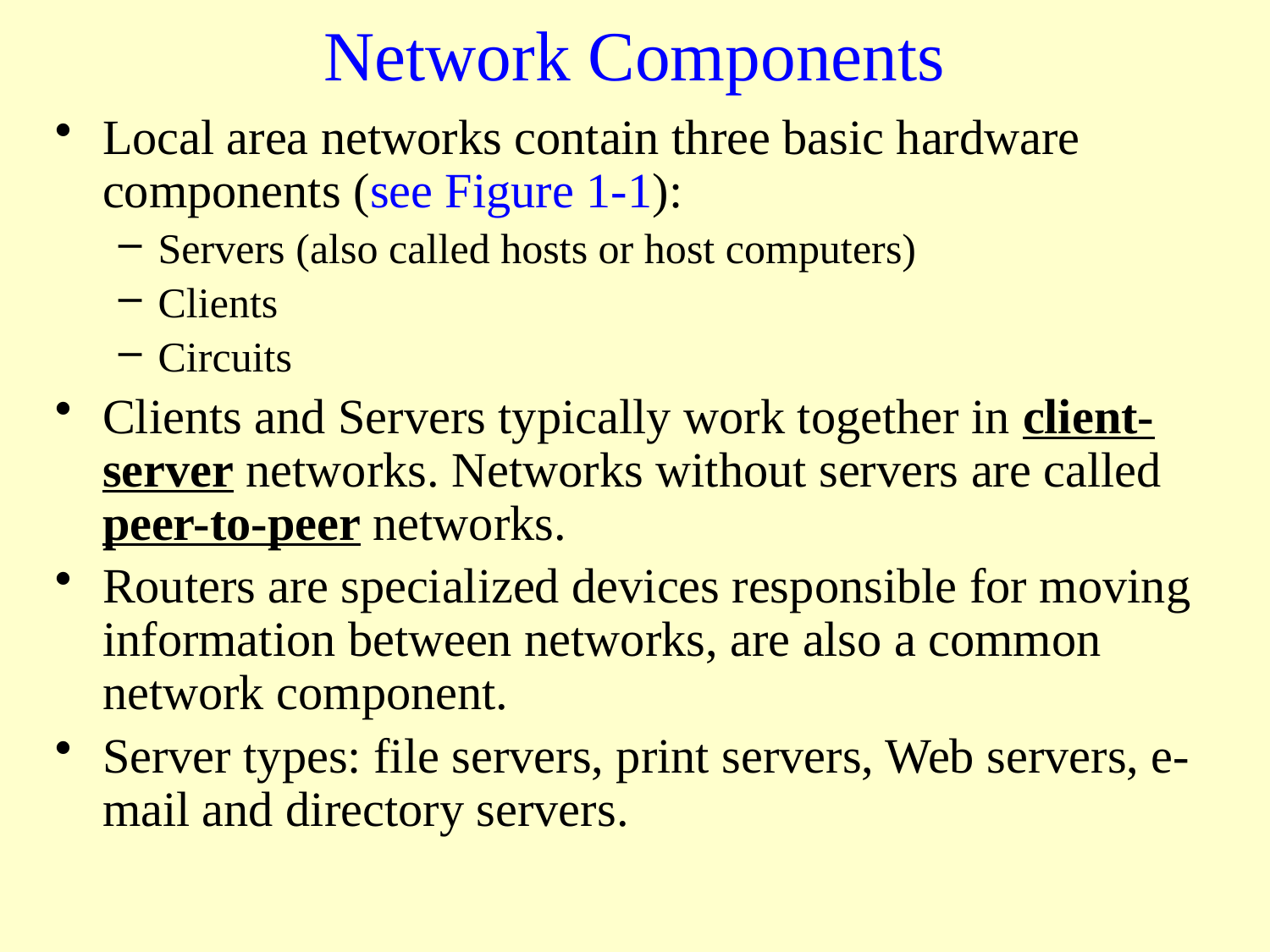

# Network Components
Local area networks contain three basic hardware components (see Figure 1-1):
Servers (also called hosts or host computers)
Clients
Circuits
Clients and Servers typically work together in client-server networks. Networks without servers are called peer-to-peer networks.
Routers are specialized devices responsible for moving information between networks, are also a common network component.
Server types: file servers, print servers, Web servers, e-mail and directory servers.
4